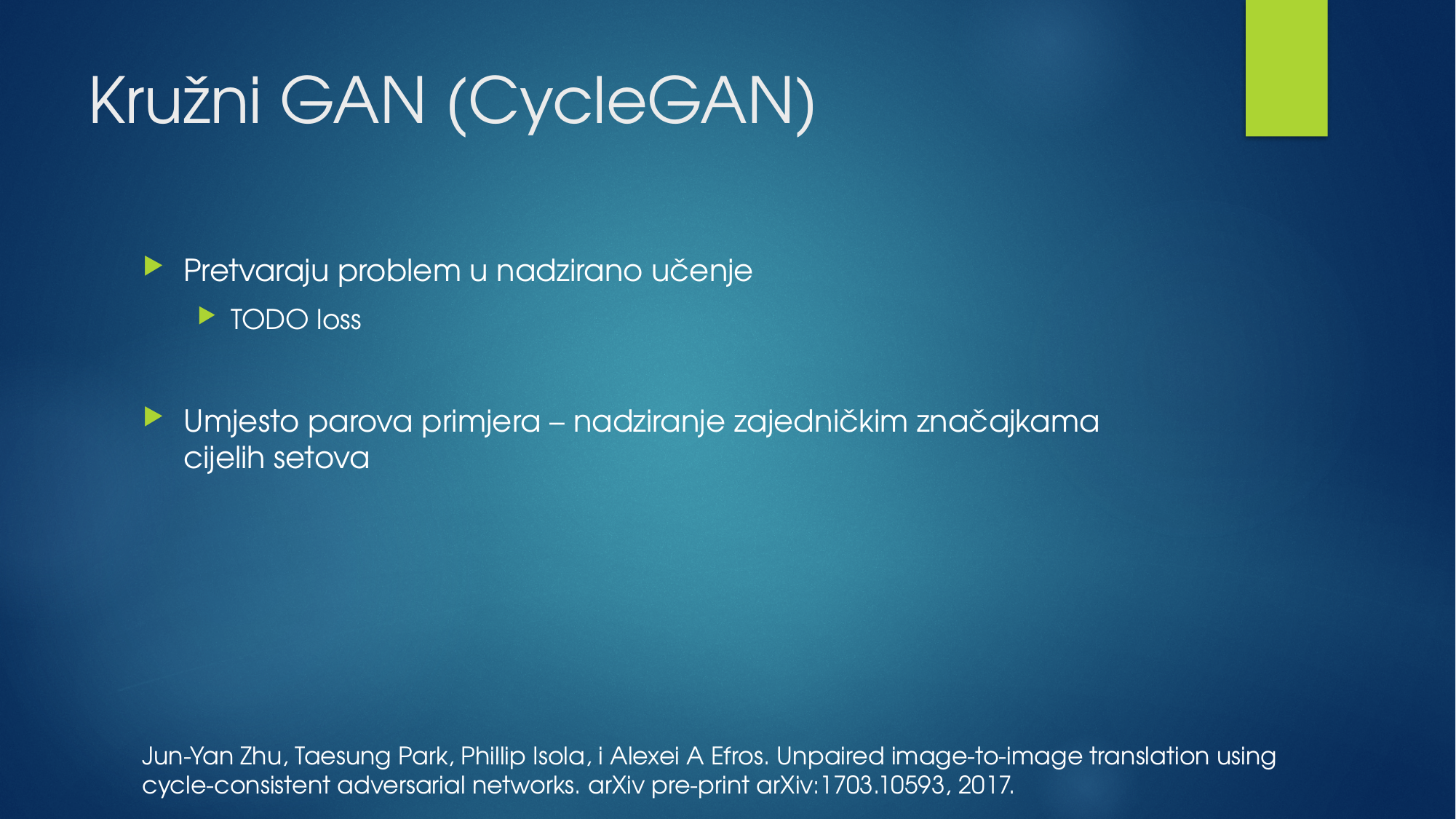

# Kružni GAN (CycleGAN)
Pretvaraju problem u nadzirano učenje
TODO loss

Umjesto parova primjera – nadziranje zajedničkim značajkama cijelih setova
Jun-Yan Zhu, Taesung Park, Phillip Isola, i Alexei A Efros. Unpaired image-to-image translation using cycle-consistent adversarial networks. arXiv pre-print arXiv:1703.10593, 2017.